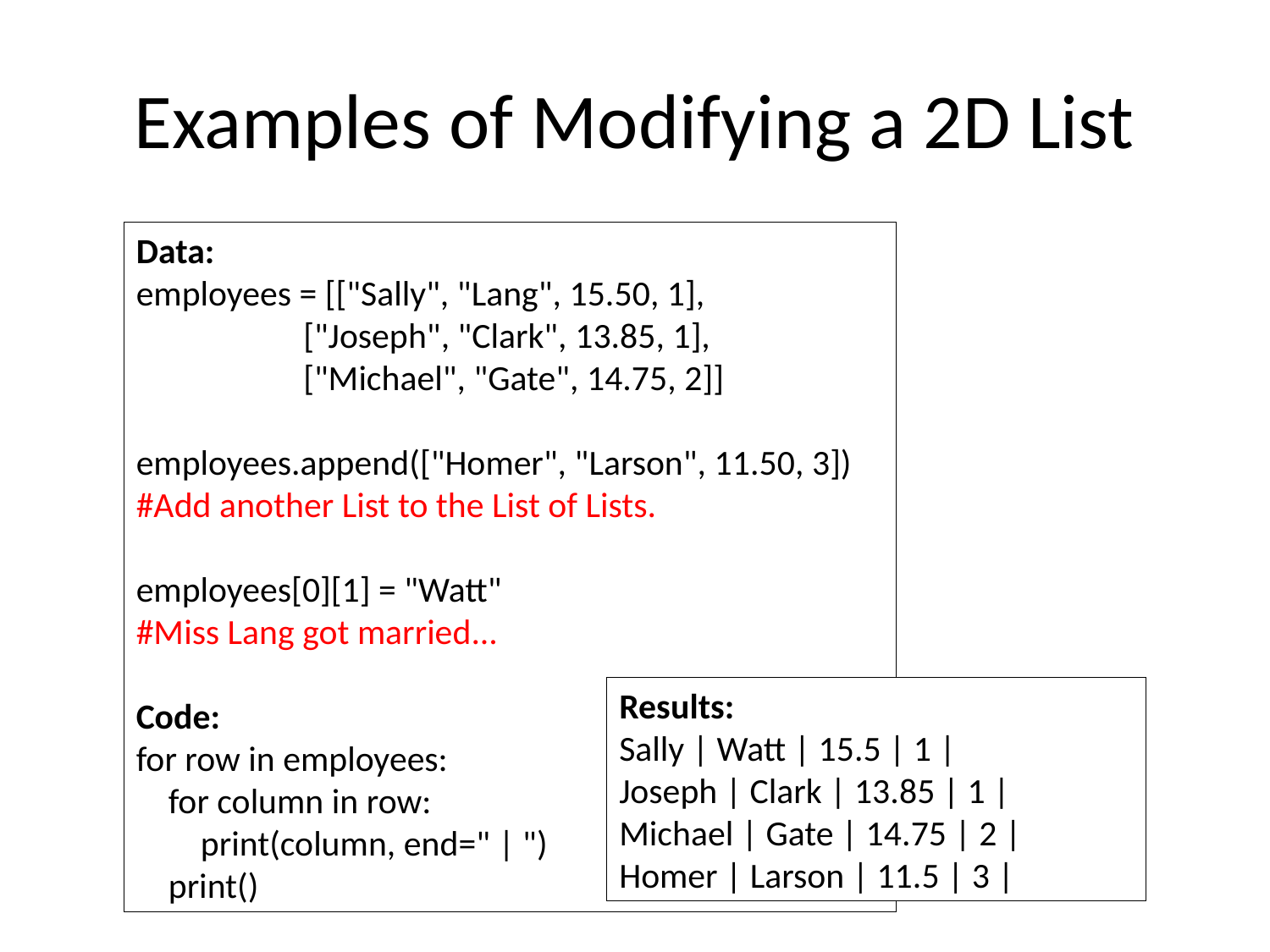

# Examples of Modifying a 2D List
Data:
employees = [["Sally", "Lang", 15.50, 1],
	     ["Joseph", "Clark", 13.85, 1],
	     ["Michael", "Gate", 14.75, 2]]

employees.append(["Homer", "Larson", 11.50, 3])
#Add another List to the List of Lists.

employees[0][1] = "Watt"
#Miss Lang got married...

Code:
for row in employees:
    for column in row:
        print(column, end=" | ")
    print()
Results:
Sally | Watt | 15.5 | 1 |
Joseph | Clark | 13.85 | 1 |
Michael | Gate | 14.75 | 2 |
Homer | Larson | 11.5 | 3 |